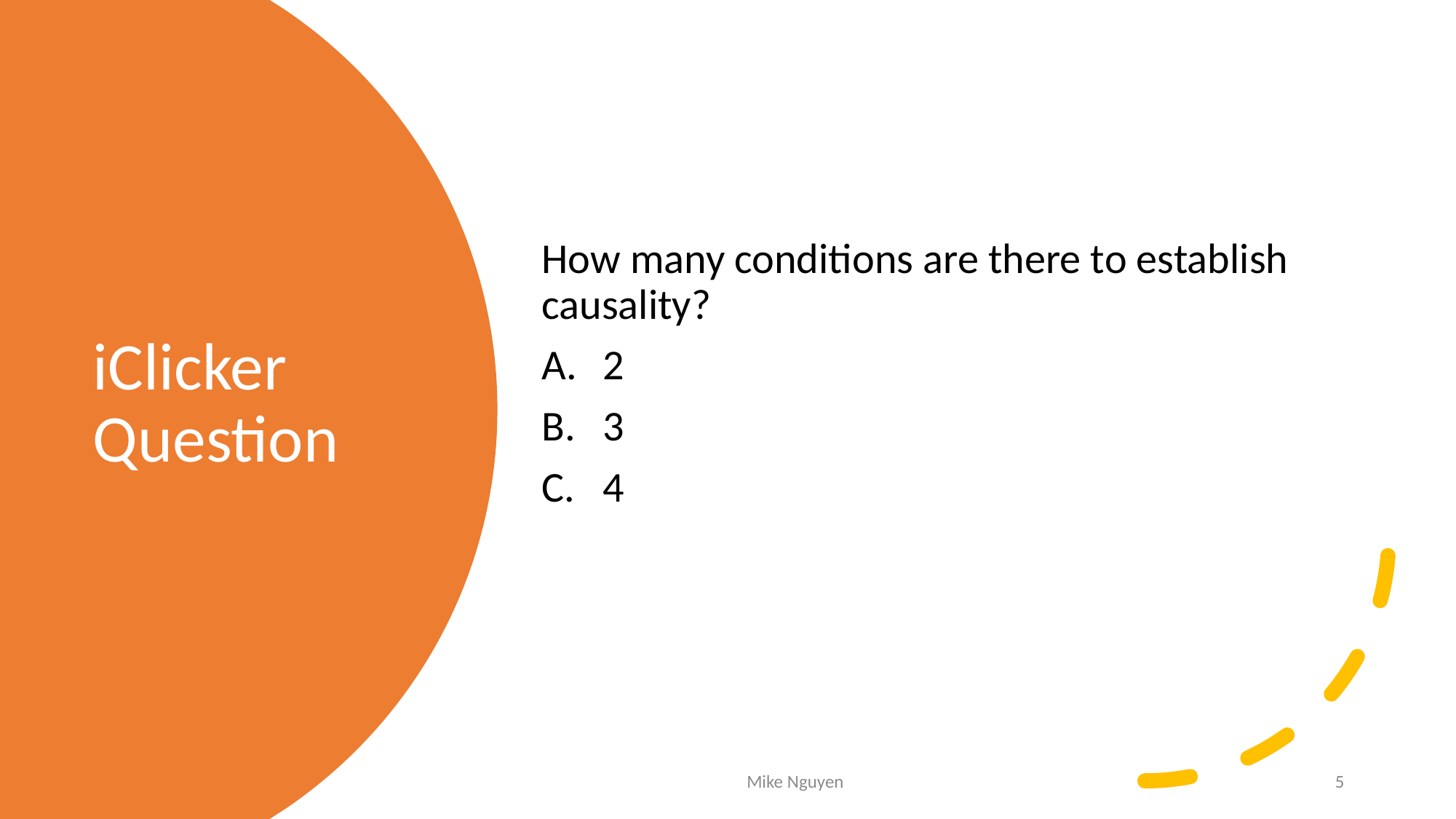

How many conditions are there to establish causality?
2
3
4

# iClicker Question

Mike Nguyen
5